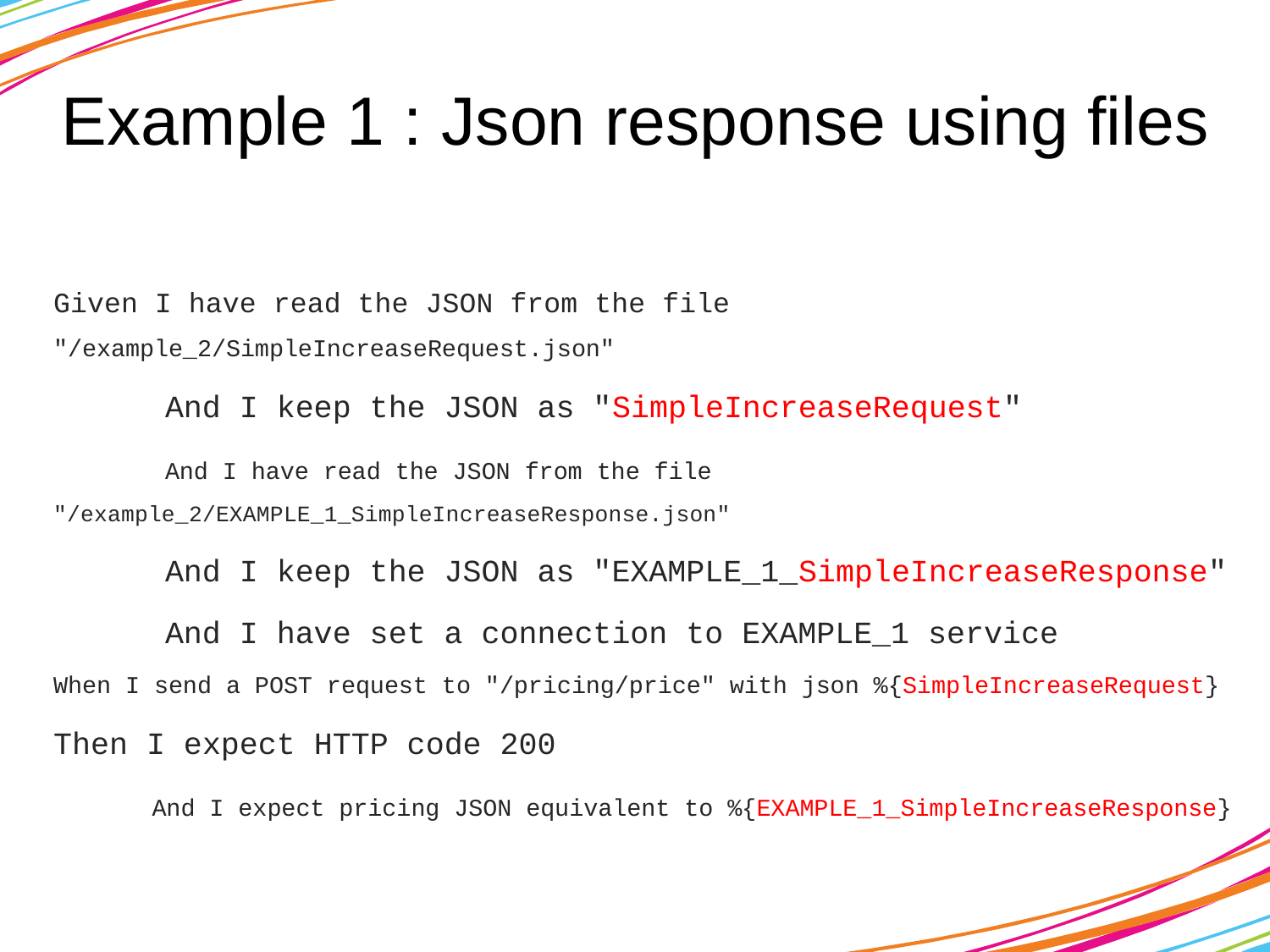

# Example 1 : Json response using files

Given I have read the JSON from the file "/example_2/SimpleIncreaseRequest.json"
      And I keep the JSON as "SimpleIncreaseRequest"
      And I have read the JSON from the file "/example_2/EXAMPLE_1_SimpleIncreaseResponse.json"
      And I keep the JSON as "EXAMPLE_1_SimpleIncreaseResponse"
      And I have set a connection to EXAMPLE_1 service
When I send a POST request to "/pricing/price" with json %{SimpleIncreaseRequest}
Then I expect HTTP code 200
	  And I expect pricing JSON equivalent to %{EXAMPLE_1_SimpleIncreaseResponse}